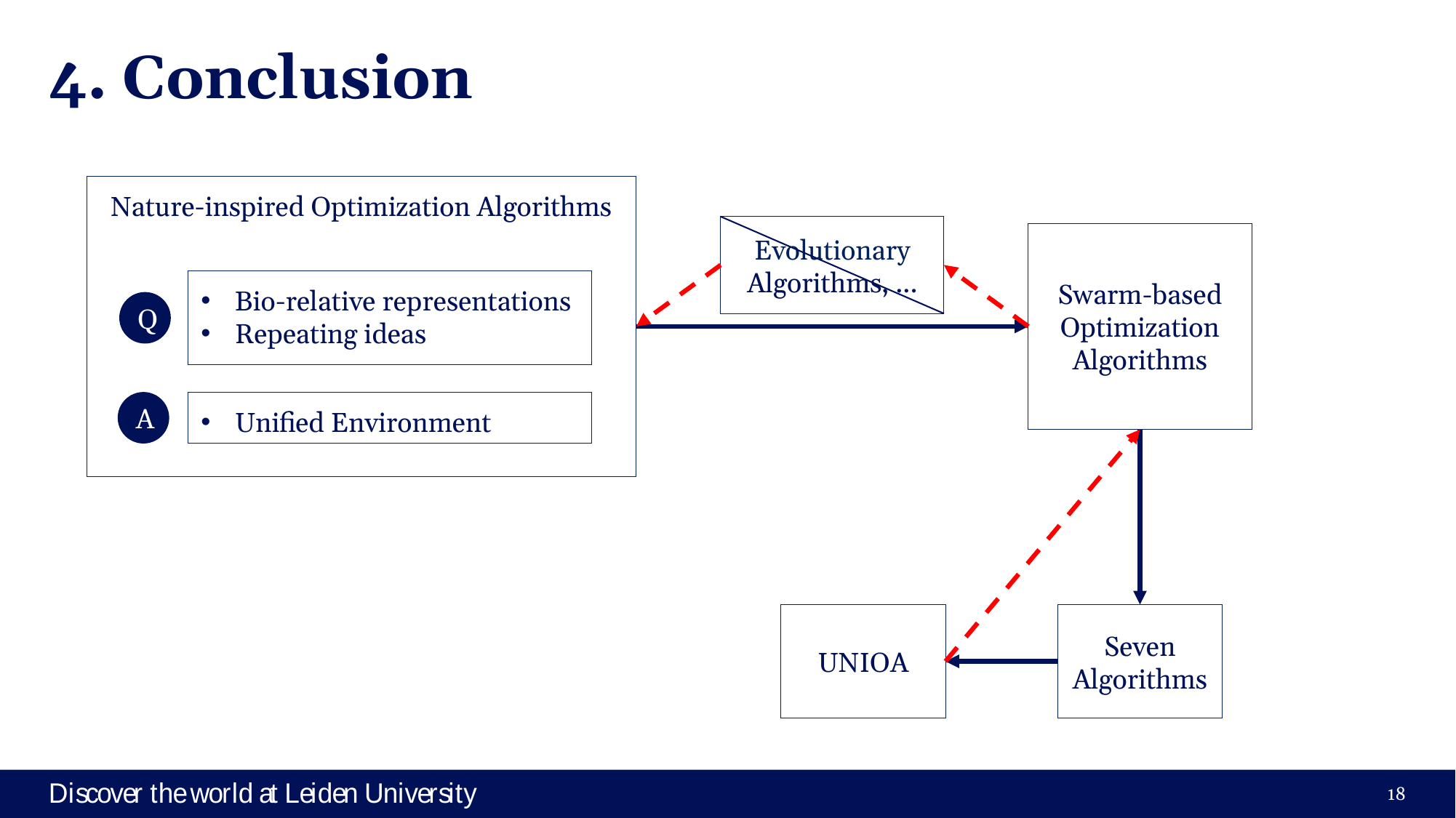

# 4. Conclusion
Nature-inspired Optimization Algorithms
Evolutionary Algorithms, ...
Swarm-based Optimization Algorithms
Bio-relative representations
Repeating ideas
Q
A
Unified Environment
UNIOA
Seven Algorithms
18